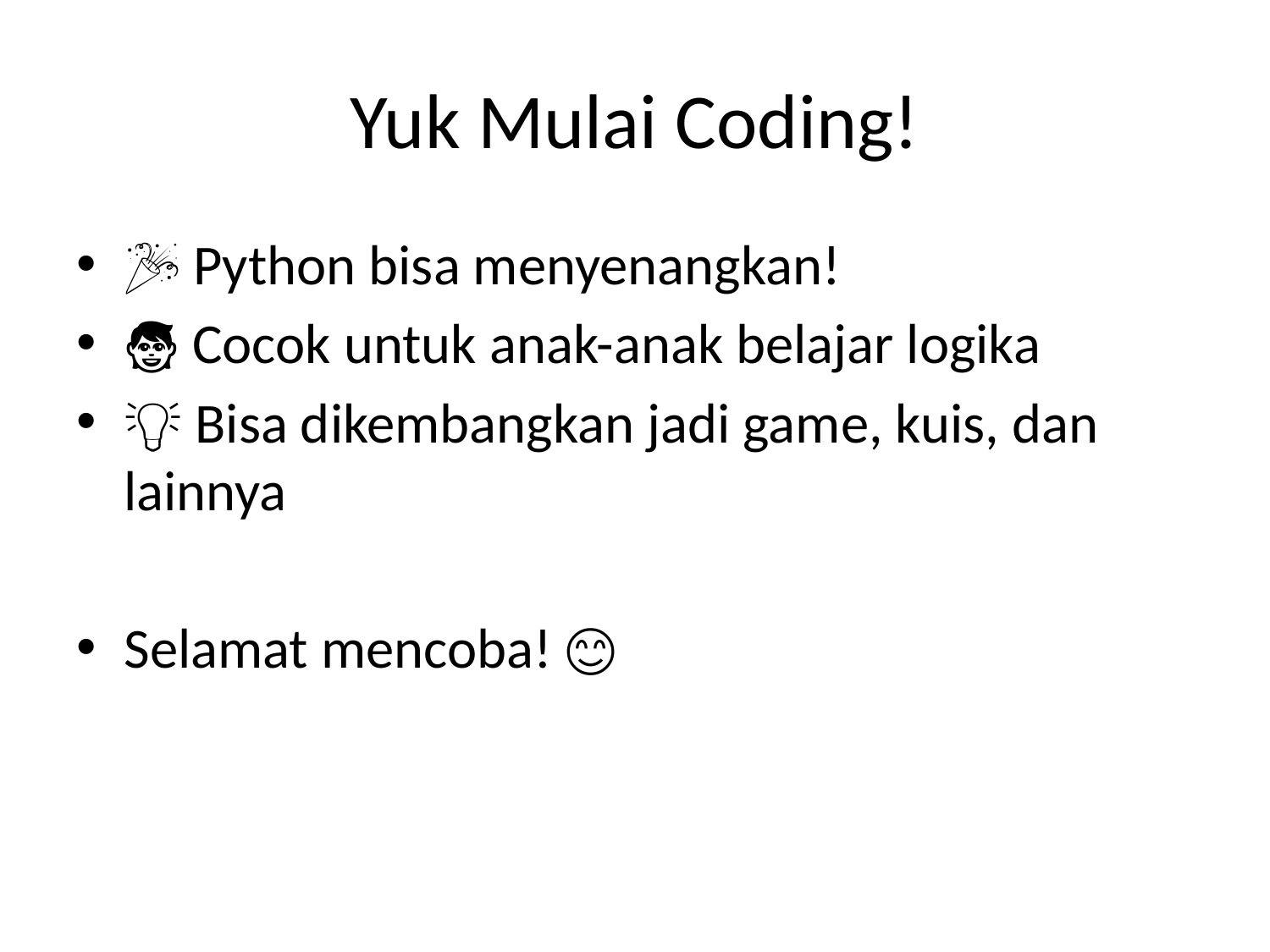

# Yuk Mulai Coding!
🎉 Python bisa menyenangkan!
🧒 Cocok untuk anak-anak belajar logika
💡 Bisa dikembangkan jadi game, kuis, dan lainnya

Selamat mencoba! 😊